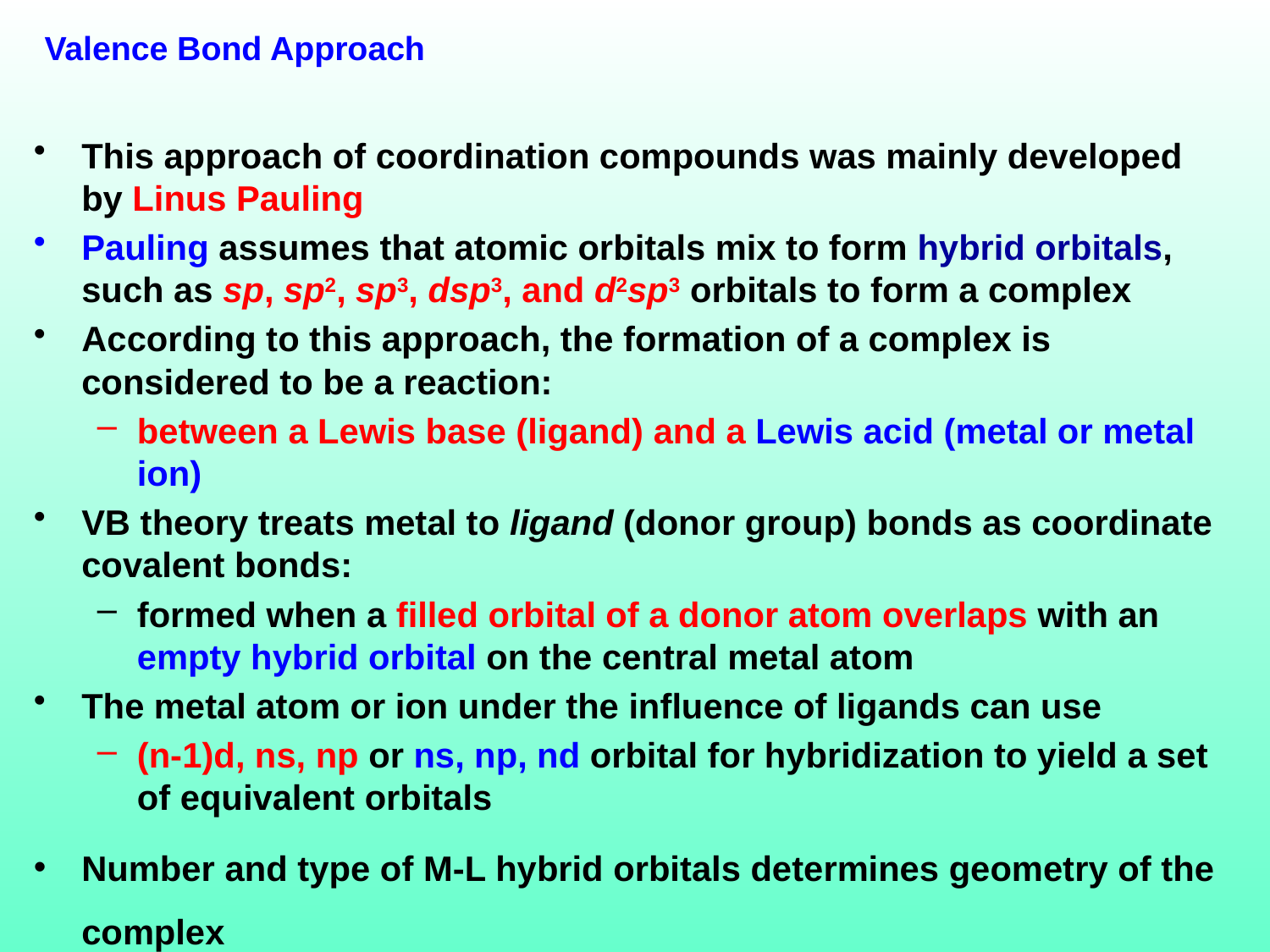

# Valence Bond Approach
This approach of coordination compounds was mainly developed by Linus Pauling
Pauling assumes that atomic orbitals mix to form hybrid orbitals, such as sp, sp2, sp3, dsp3, and d2sp3 orbitals to form a complex
According to this approach, the formation of a complex is considered to be a reaction:
between a Lewis base (ligand) and a Lewis acid (metal or metal ion)
VB theory treats metal to ligand (donor group) bonds as coordinate covalent bonds:
formed when a filled orbital of a donor atom overlaps with an empty hybrid orbital on the central metal atom
The metal atom or ion under the influence of ligands can use
(n-1)d, ns, np or ns, np, nd orbital for hybridization to yield a set of equivalent orbitals
Number and type of M-L hybrid orbitals determines geometry of the complex